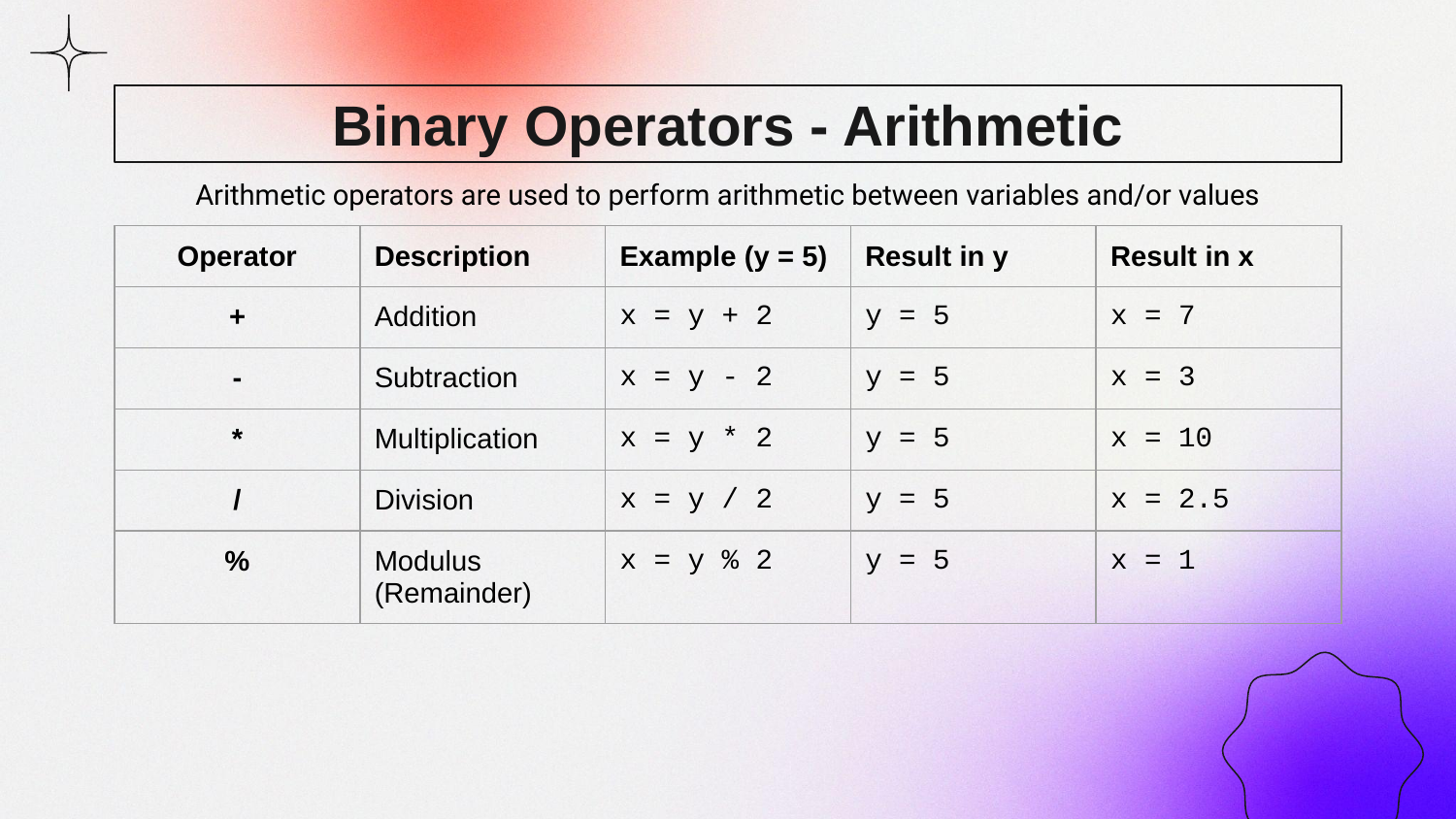

# Binary Operators - Arithmetic

Arithmetic operators are used to perform arithmetic between variables and/or values
| Operator | Description | Example (y = 5) | Result in y | Result in x |
| --- | --- | --- | --- | --- |
| + | Addition | x = y + 2 | y = 5 | x = 7 |
| - | Subtraction | x = y - 2 | y = 5 | x = 3 |
| \* | Multiplication | x = y \* 2 | y = 5 | x = 10 |
| / | Division | x = y / 2 | y = 5 | x = 2.5 |
| % | Modulus (Remainder) | x = y % 2 | y = 5 | x = 1 |